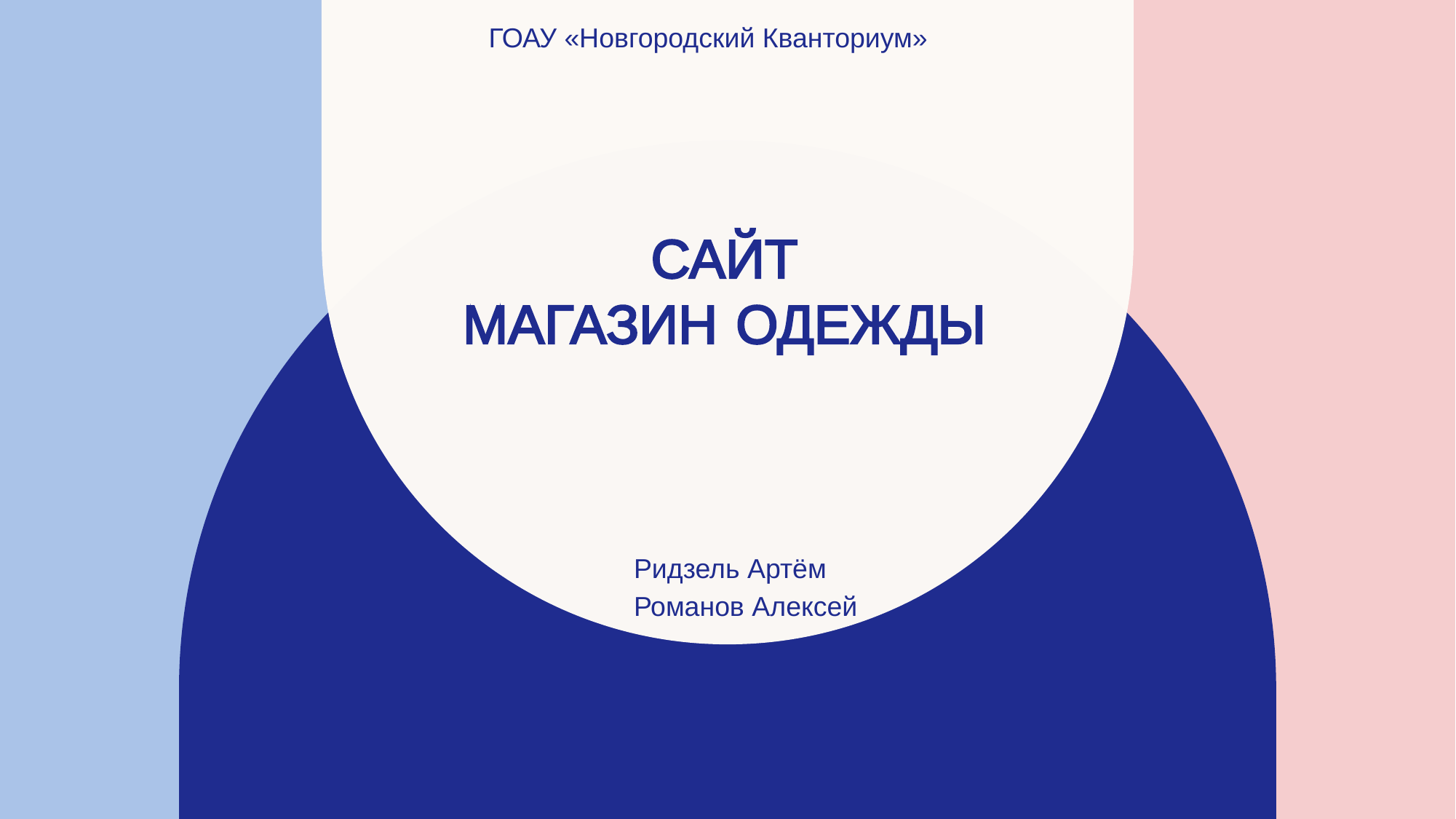

ГОАУ «Новгородский Кванториум»
# сАЙТ МАгАЗИН ОДЕЖДЫ
Ридзель Артём
Романов Алексей